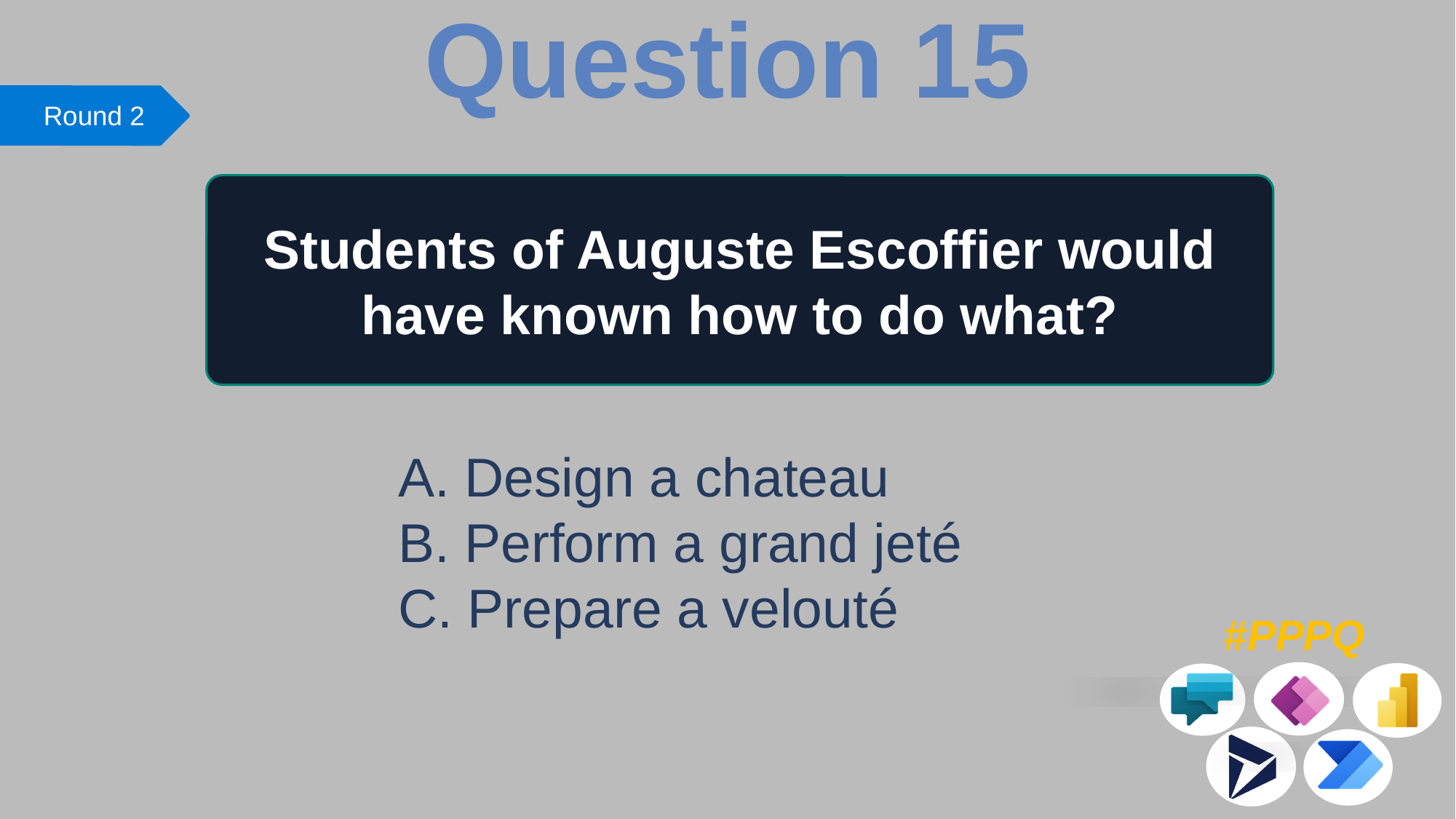

Question 15
Students of Auguste Escoffier would have known how to do what?
 Design a chateau
 Perform a grand jeté
 Prepare a velouté